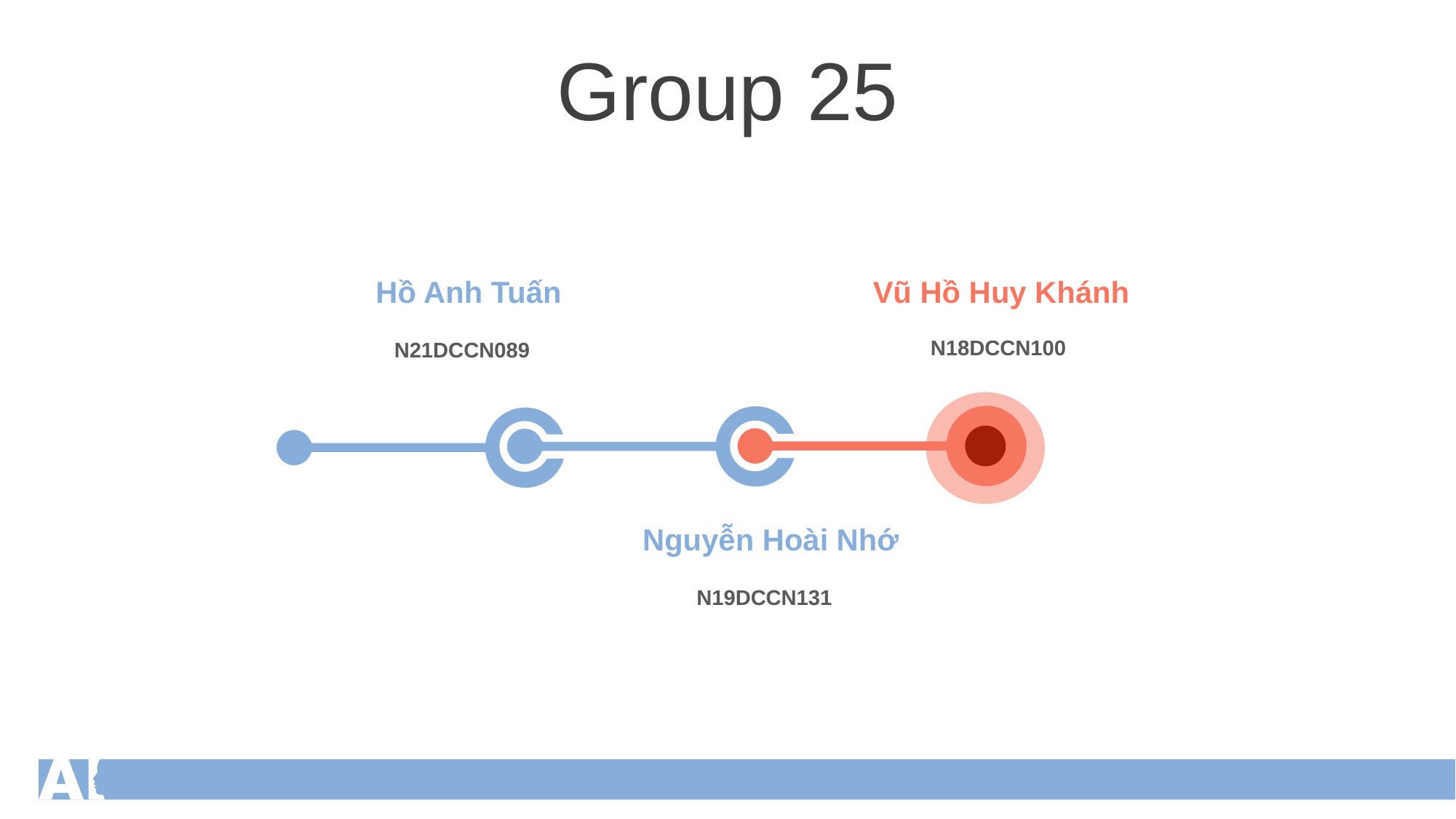

Group 25
Hồ Anh Tuấn
N21DCCN089
Vũ Hồ Huy Khánh
N18DCCN100

Nguyễn Hoài Nhớ
N19DCCN131